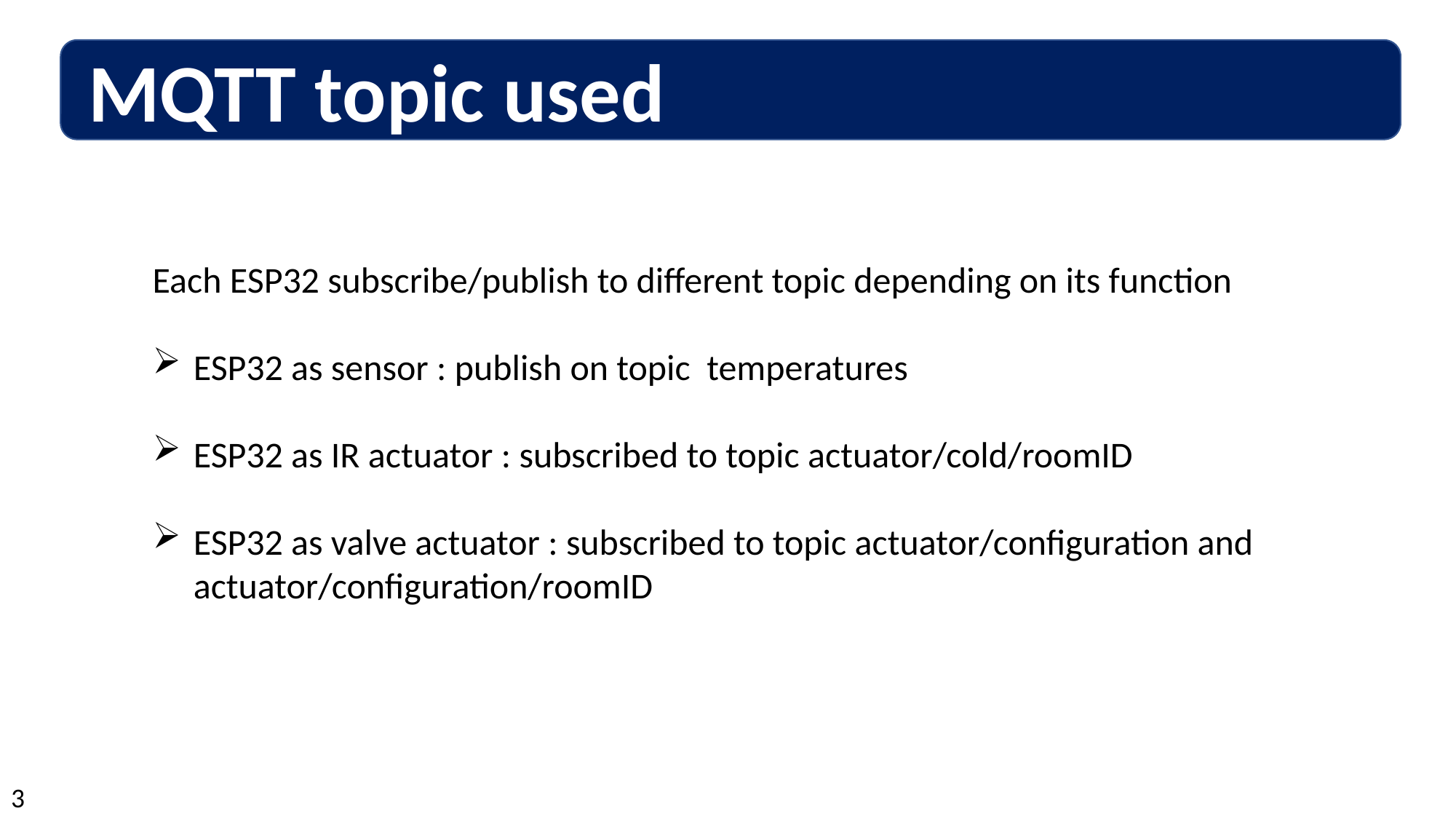

MQTT topic used

Each ESP32 subscribe/publish to different topic depending on its function

ESP32 as sensor : publish on topic  temperatures

ESP32 as IR actuator : subscribed to topic actuator/cold/roomID

ESP32 as valve actuator : subscribed to topic actuator/configuration and actuator/configuration/roomID

3